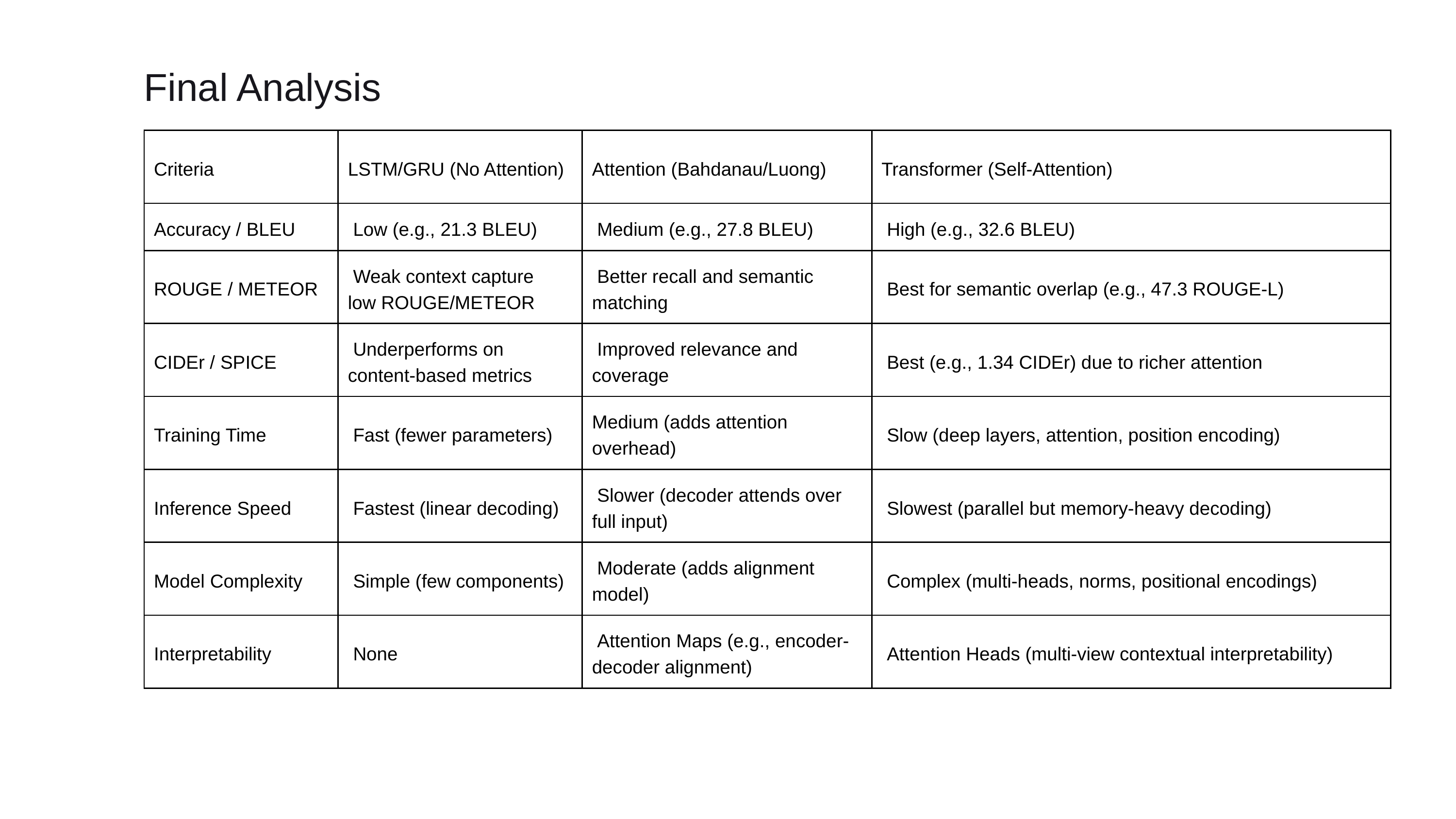

Final Analysis
| Criteria | LSTM/GRU (No Attention) | Attention (Bahdanau/Luong) | Transformer (Self-Attention) |
| --- | --- | --- | --- |
| Accuracy / BLEU | Low (e.g., 21.3 BLEU) | Medium (e.g., 27.8 BLEU) | High (e.g., 32.6 BLEU) |
| ROUGE / METEOR | Weak context capture low ROUGE/METEOR | Better recall and semantic matching | Best for semantic overlap (e.g., 47.3 ROUGE-L) |
| CIDEr / SPICE | Underperforms on content-based metrics | Improved relevance and coverage | Best (e.g., 1.34 CIDEr) due to richer attention |
| Training Time | Fast (fewer parameters) | Medium (adds attention overhead) | Slow (deep layers, attention, position encoding) |
| Inference Speed | Fastest (linear decoding) | Slower (decoder attends over full input) | Slowest (parallel but memory-heavy decoding) |
| Model Complexity | Simple (few components) | Moderate (adds alignment model) | Complex (multi-heads, norms, positional encodings) |
| Interpretability | None | Attention Maps (e.g., encoder-decoder alignment) | Attention Heads (multi-view contextual interpretability) |